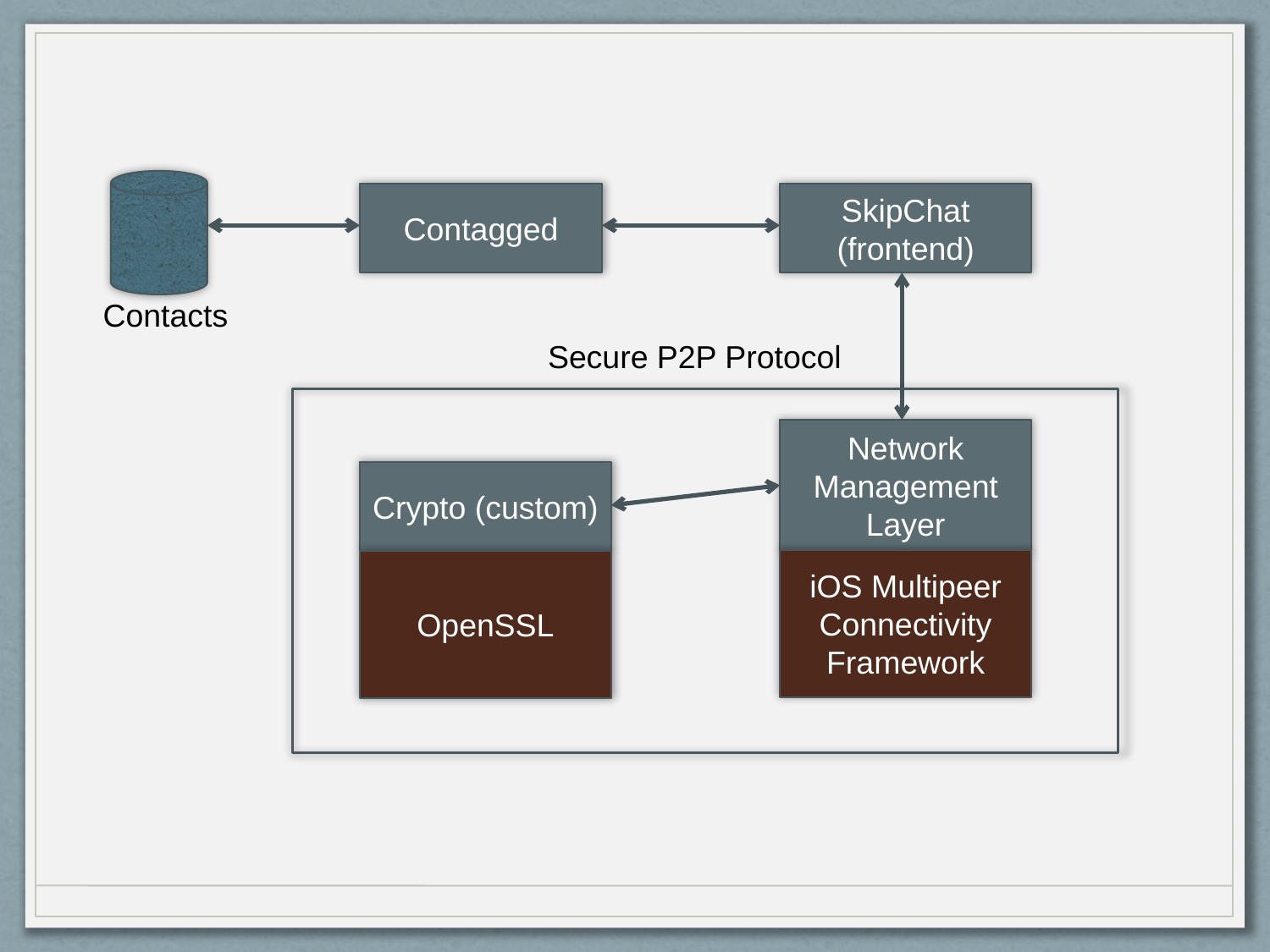

Contagged
SkipChat (frontend)
Contacts
Secure P2P Protocol

Network Management Layer
Crypto (custom)
iOS Multipeer Connectivity Framework
OpenSSL